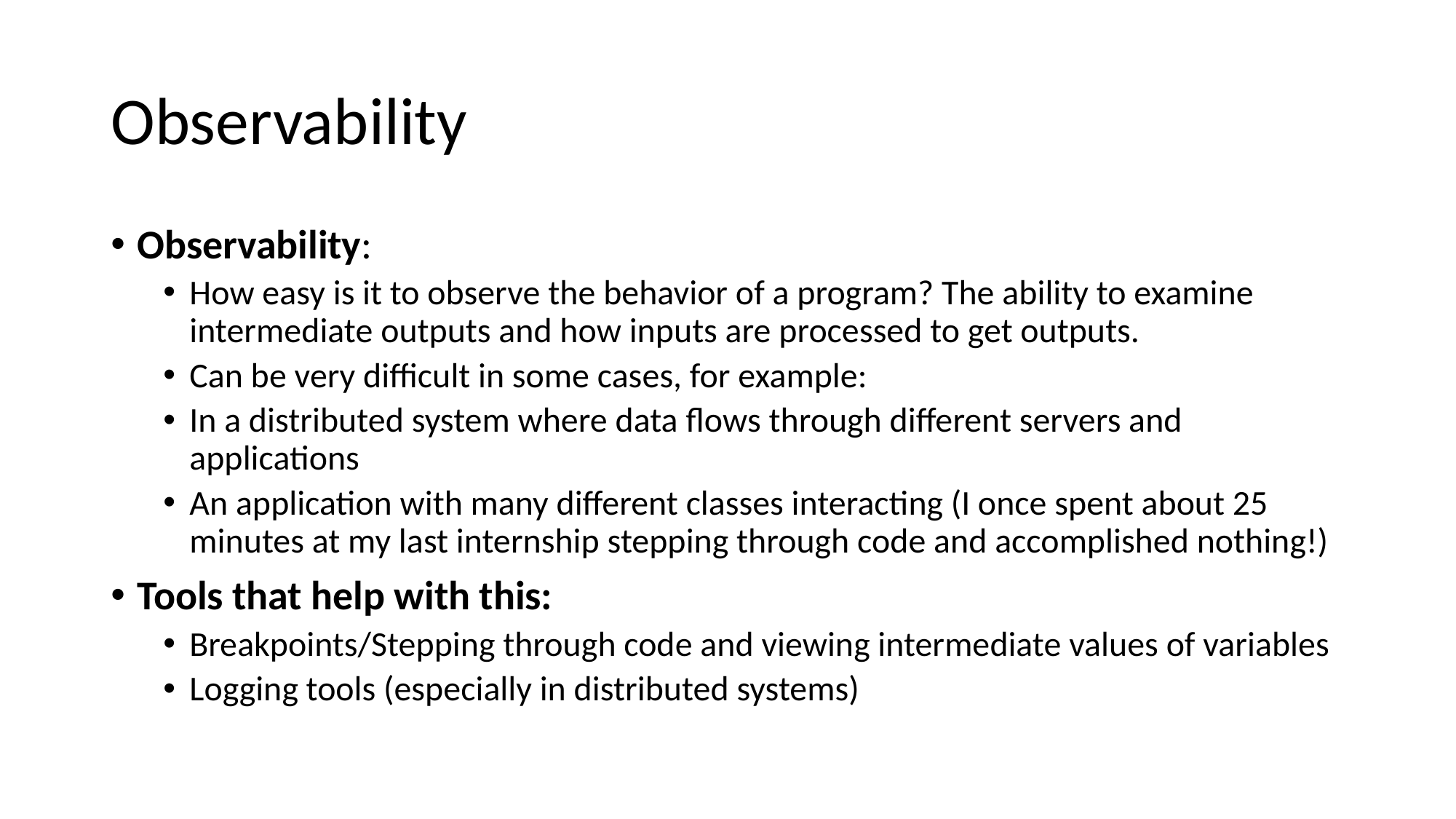

# Observability
Observability:
How easy is it to observe the behavior of a program? The ability to examine intermediate outputs and how inputs are processed to get outputs.
Can be very difficult in some cases, for example:
In a distributed system where data flows through different servers and applications
An application with many different classes interacting (I once spent about 25 minutes at my last internship stepping through code and accomplished nothing!)
Tools that help with this:
Breakpoints/Stepping through code and viewing intermediate values of variables
Logging tools (especially in distributed systems)